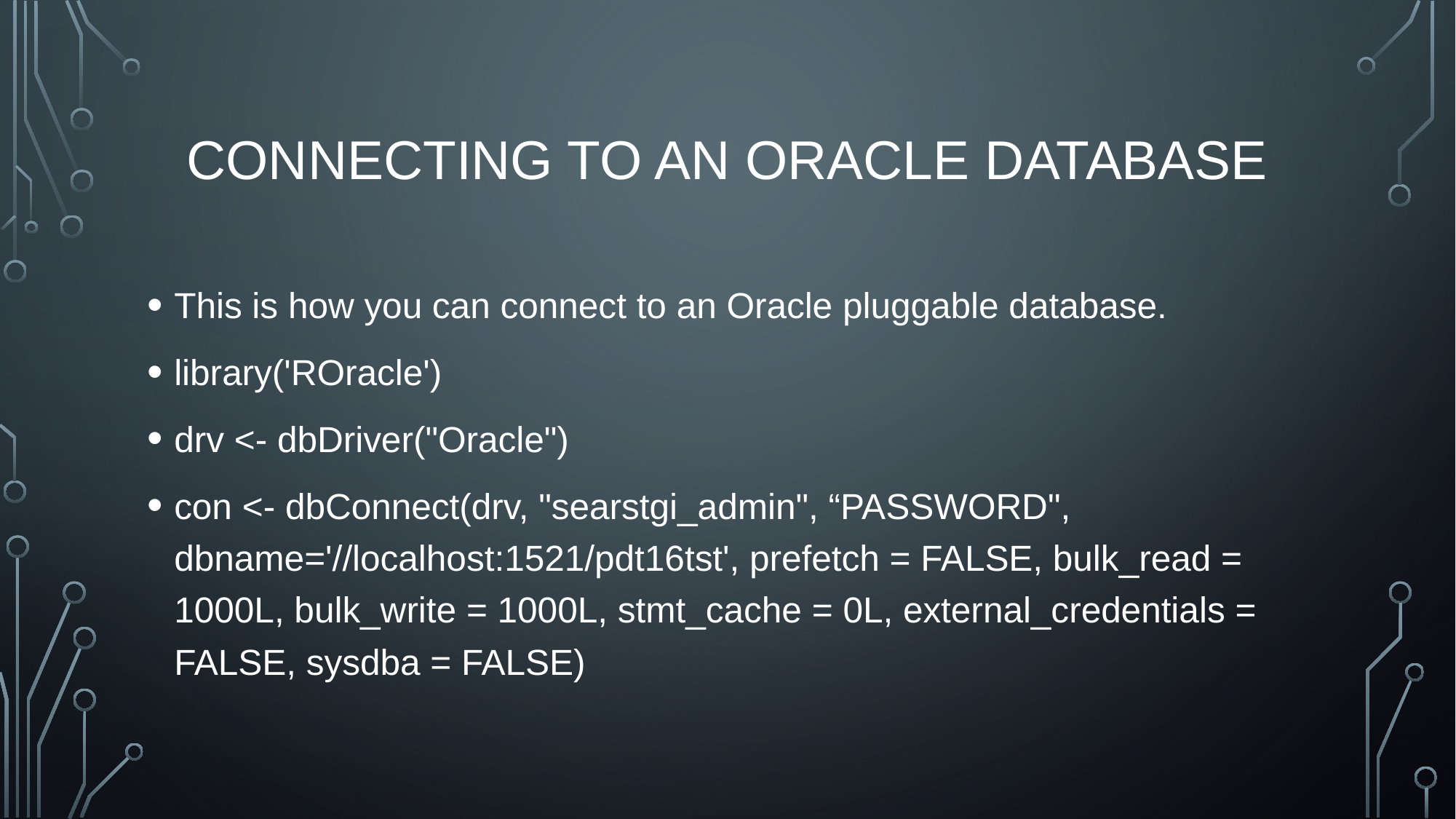

# Connecting to an oracle database
This is how you can connect to an Oracle pluggable database.
library('ROracle')
drv <- dbDriver("Oracle")
con <- dbConnect(drv, "searstgi_admin", “PASSWORD", dbname='//localhost:1521/pdt16tst', prefetch = FALSE, bulk_read = 1000L, bulk_write = 1000L, stmt_cache = 0L, external_credentials = FALSE, sysdba = FALSE)